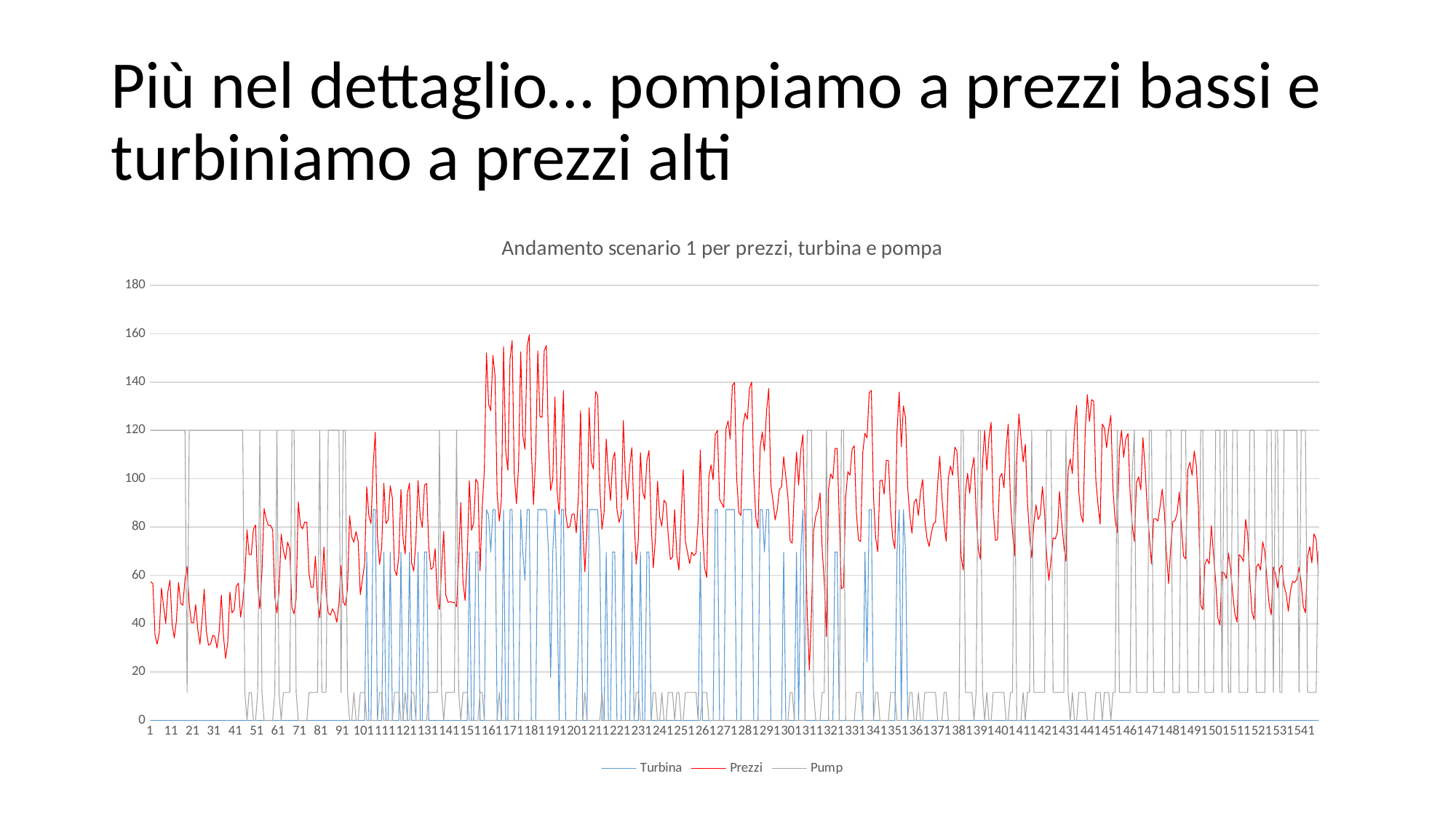

# Più nel dettaglio… pompiamo a prezzi bassi e turbiniamo a prezzi alti

### Chart: Andamento scenario 1 per prezzi, turbina e pompa

| Category |  |  |  |
|---|---|---|---|